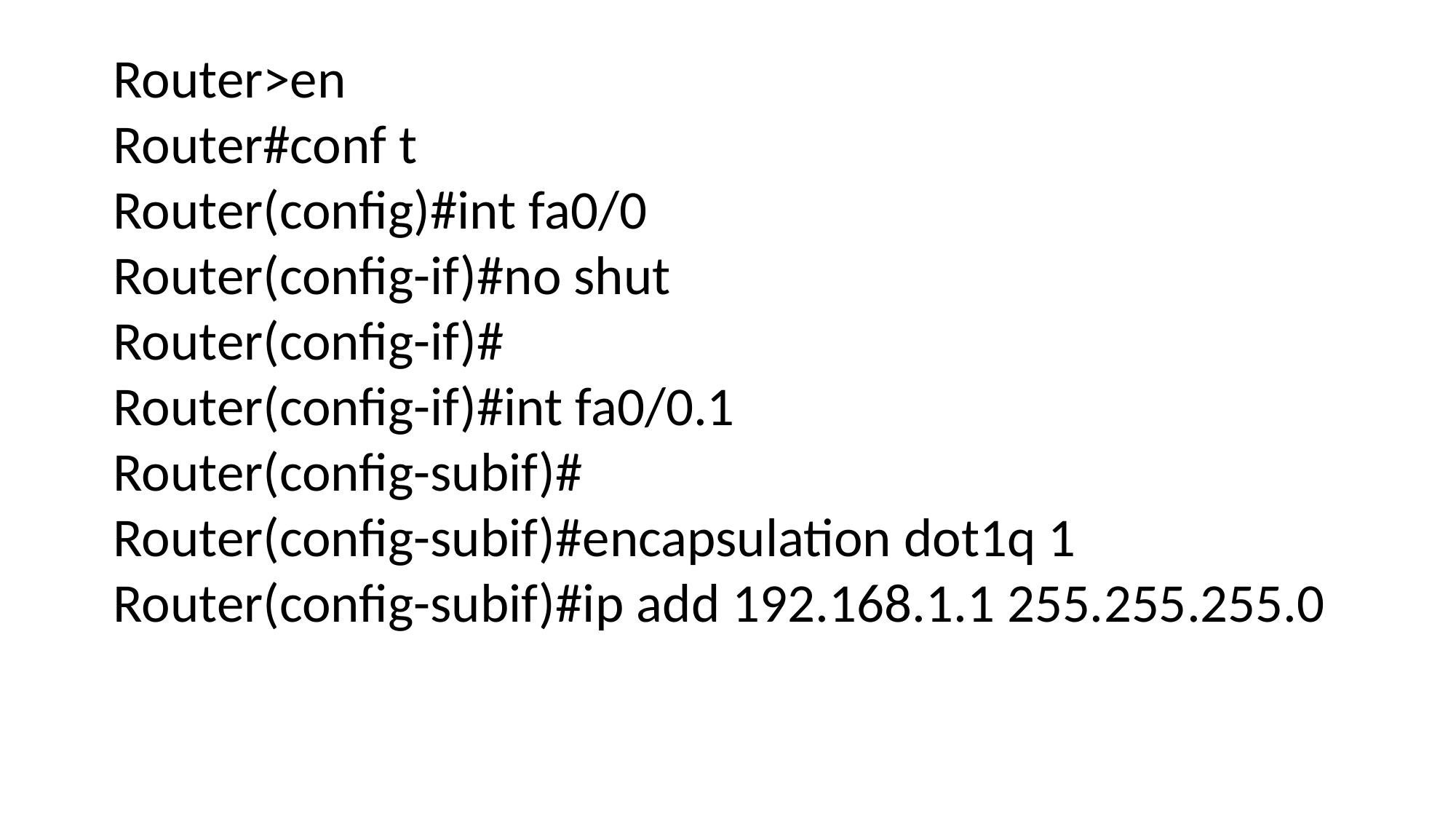

Router>en
Router#conf t
Router(config)#int fa0/0
Router(config-if)#no shut
Router(config-if)#
Router(config-if)#int fa0/0.1
Router(config-subif)#
Router(config-subif)#encapsulation dot1q 1
Router(config-subif)#ip add 192.168.1.1 255.255.255.0